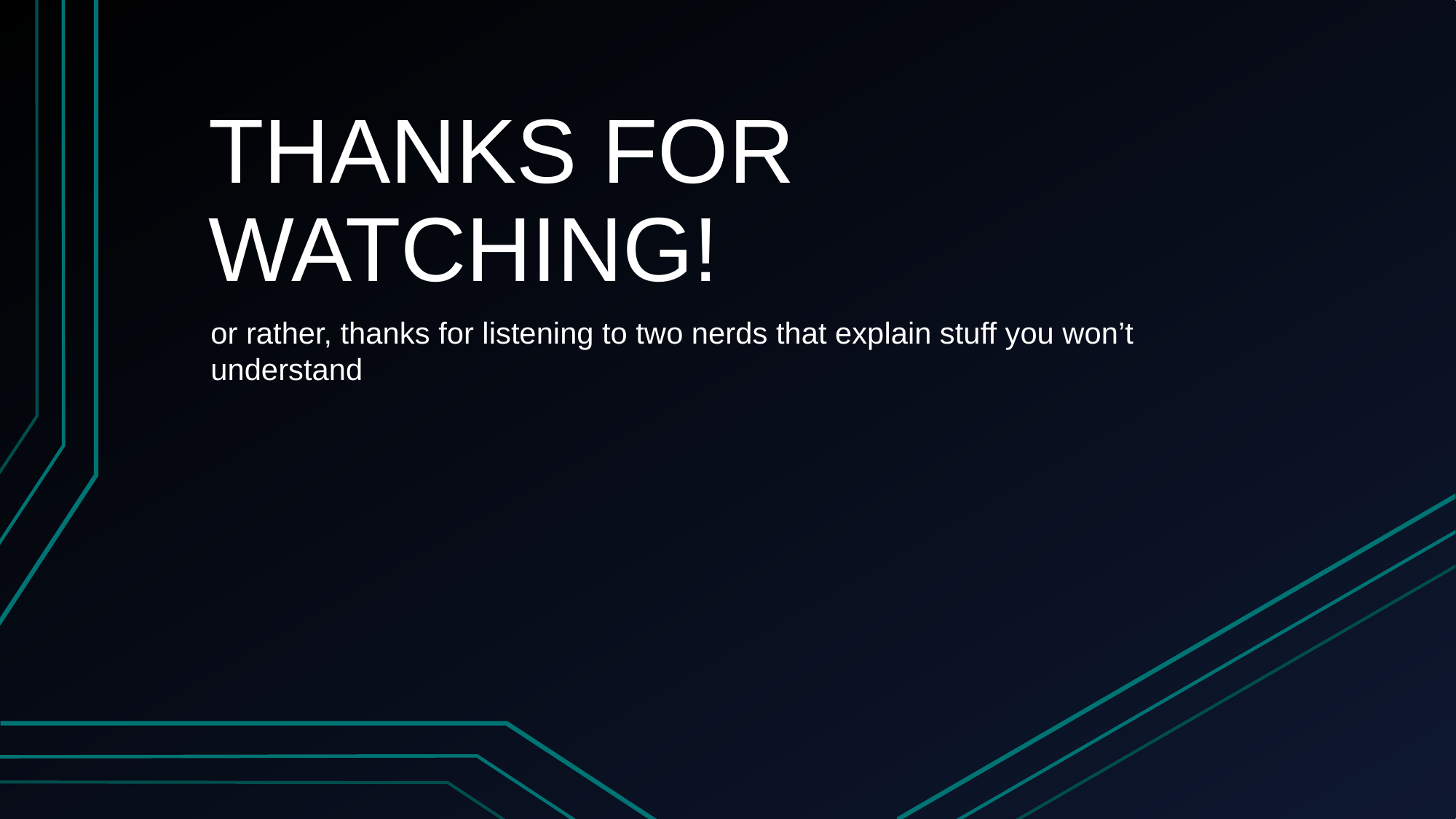

# THANKS FOR WATCHING!
or rather, thanks for listening to two nerds that explain stuff you won’t understand